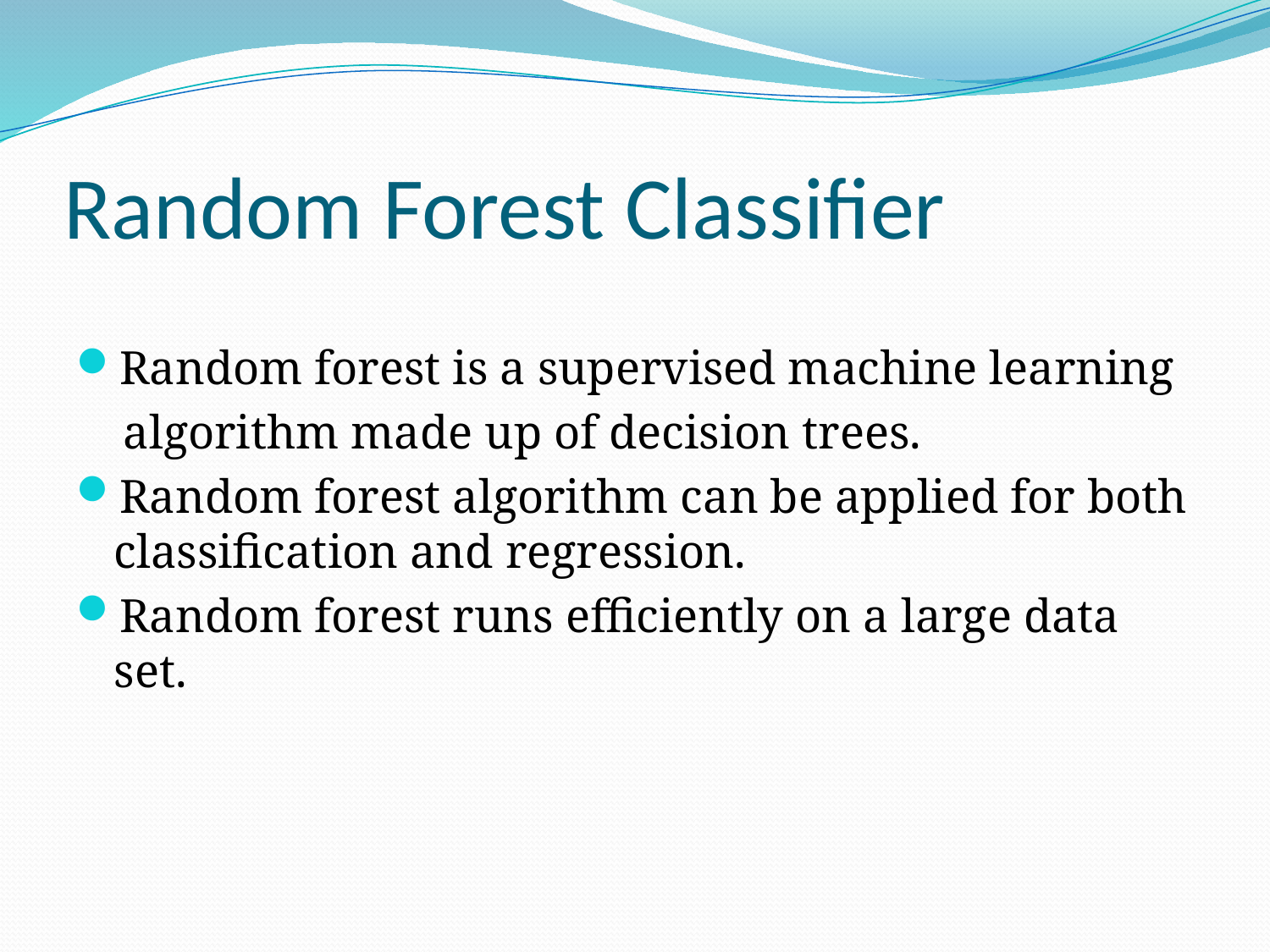

# Random Forest Classifier

Random forest is a supervised machine learning
    algorithm made up of decision trees.
Random forest algorithm can be applied for both classification and regression.
Random forest runs efficiently on a large data set.